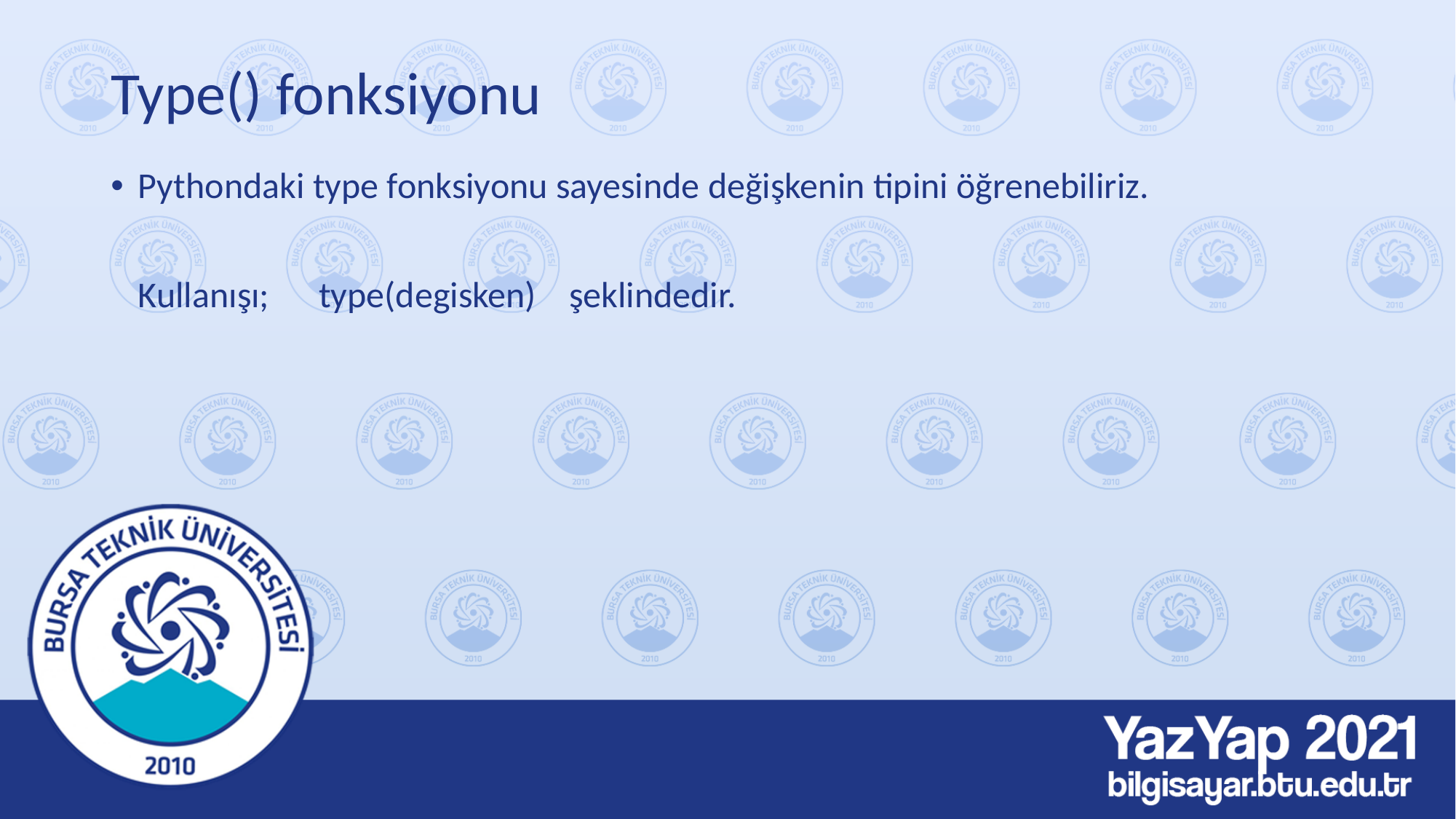

# Type() fonksiyonu
Pythondaki type fonksiyonu sayesinde değişkenin tipini öğrenebiliriz.

Kullanışı;      type(degisken)    şeklindedir.